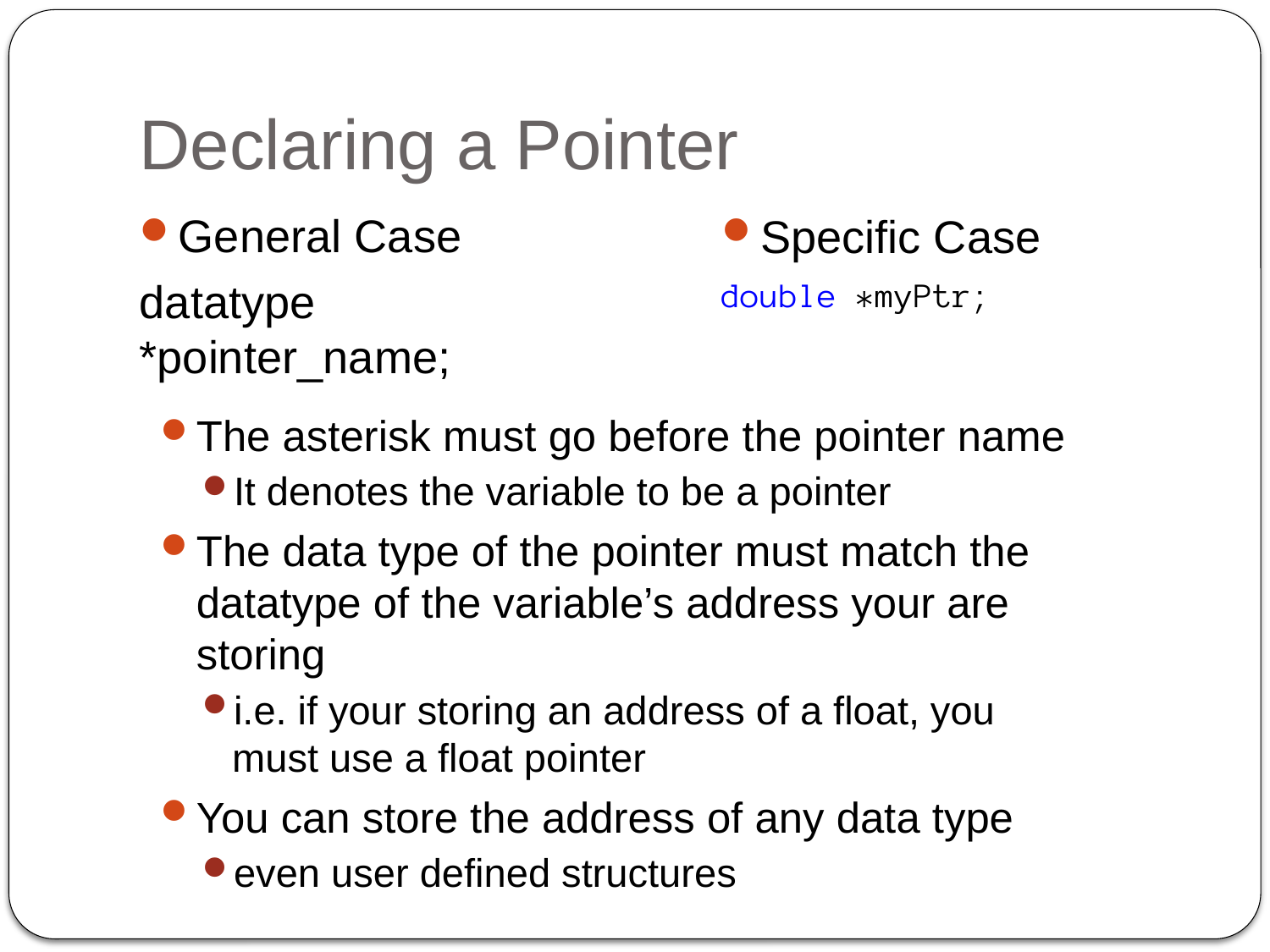

# Declaring a Pointer
General Case
datatype *pointer_name;
Specific Case
double *myPtr;
The asterisk must go before the pointer name
It denotes the variable to be a pointer
The data type of the pointer must match the datatype of the variable’s address your are storing
i.e. if your storing an address of a float, you must use a float pointer
You can store the address of any data type
even user defined structures